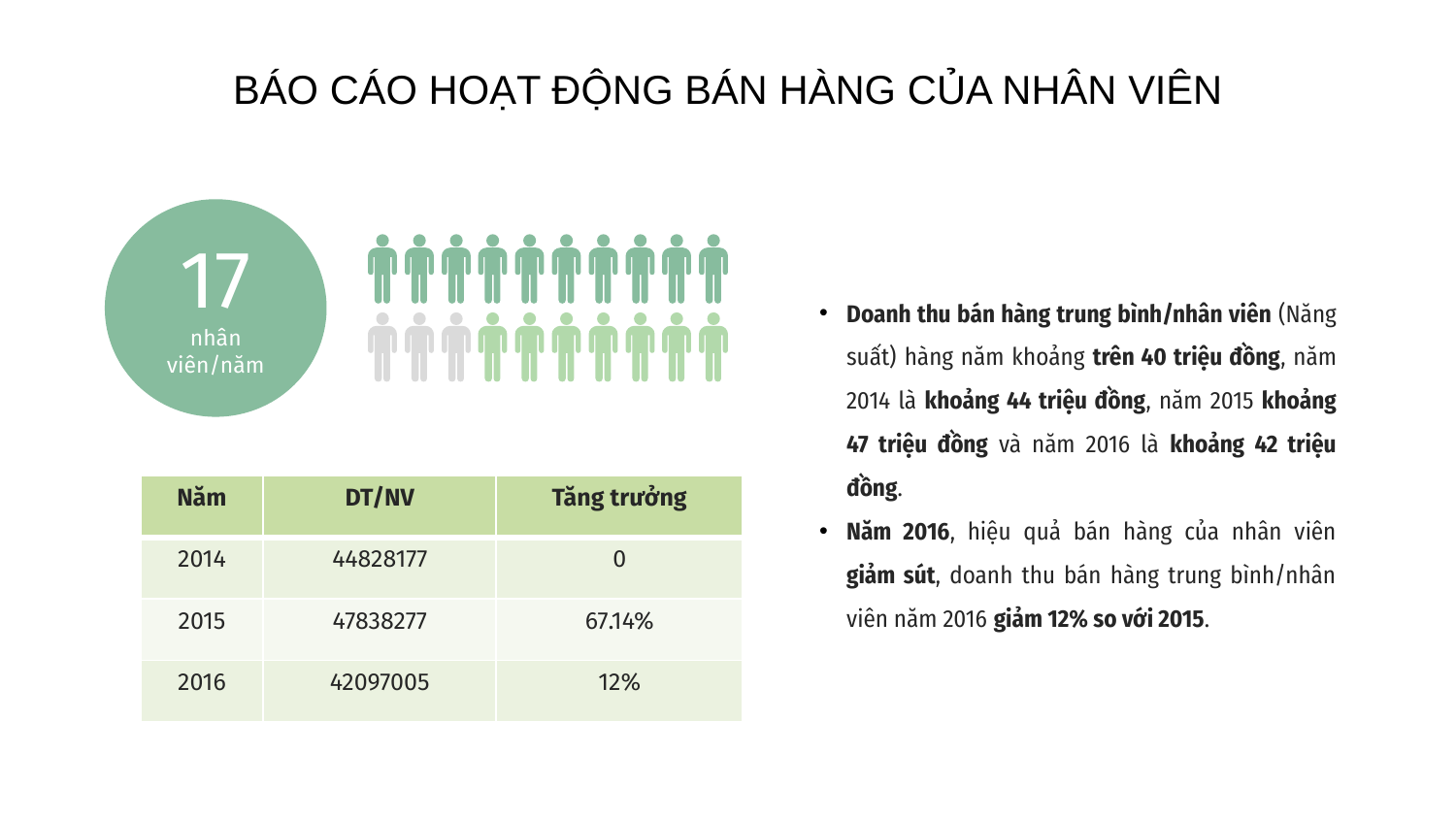

# BÁO CÁO HOẠT ĐỘNG BÁN HÀNG CỦA NHÂN VIÊN

17
nhân viên/năm

Doanh thu bán hàng trung bình/nhân viên (Năng suất) hàng năm khoảng trên 40 triệu đồng, năm 2014 là khoảng 44 triệu đồng, năm 2015 khoảng 47 triệu đồng và năm 2016 là khoảng 42 triệu đồng.
Năm 2016, hiệu quả bán hàng của nhân viên giảm sút, doanh thu bán hàng trung bình/nhân viên năm 2016 giảm 12% so với 2015.

| Năm | DT/NV | Tăng trưởng |
| --- | --- | --- |
| 2014 | 44828177 | 0 |
| 2015 | 47838277 | 67.14% |
| 2016 | 42097005 | 12% |